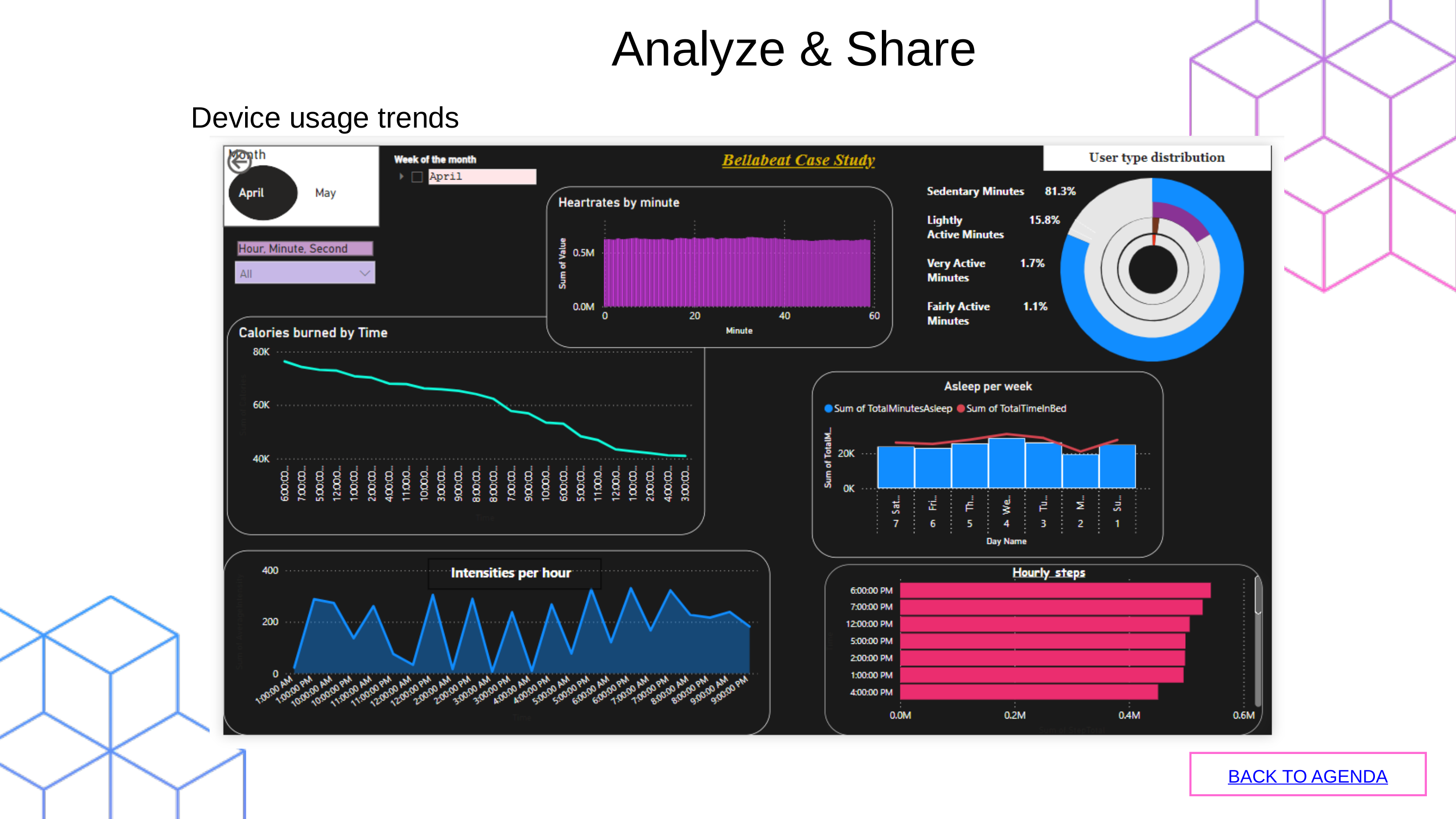

Analyze & Share
Device usage trends

BACK TO AGENDA